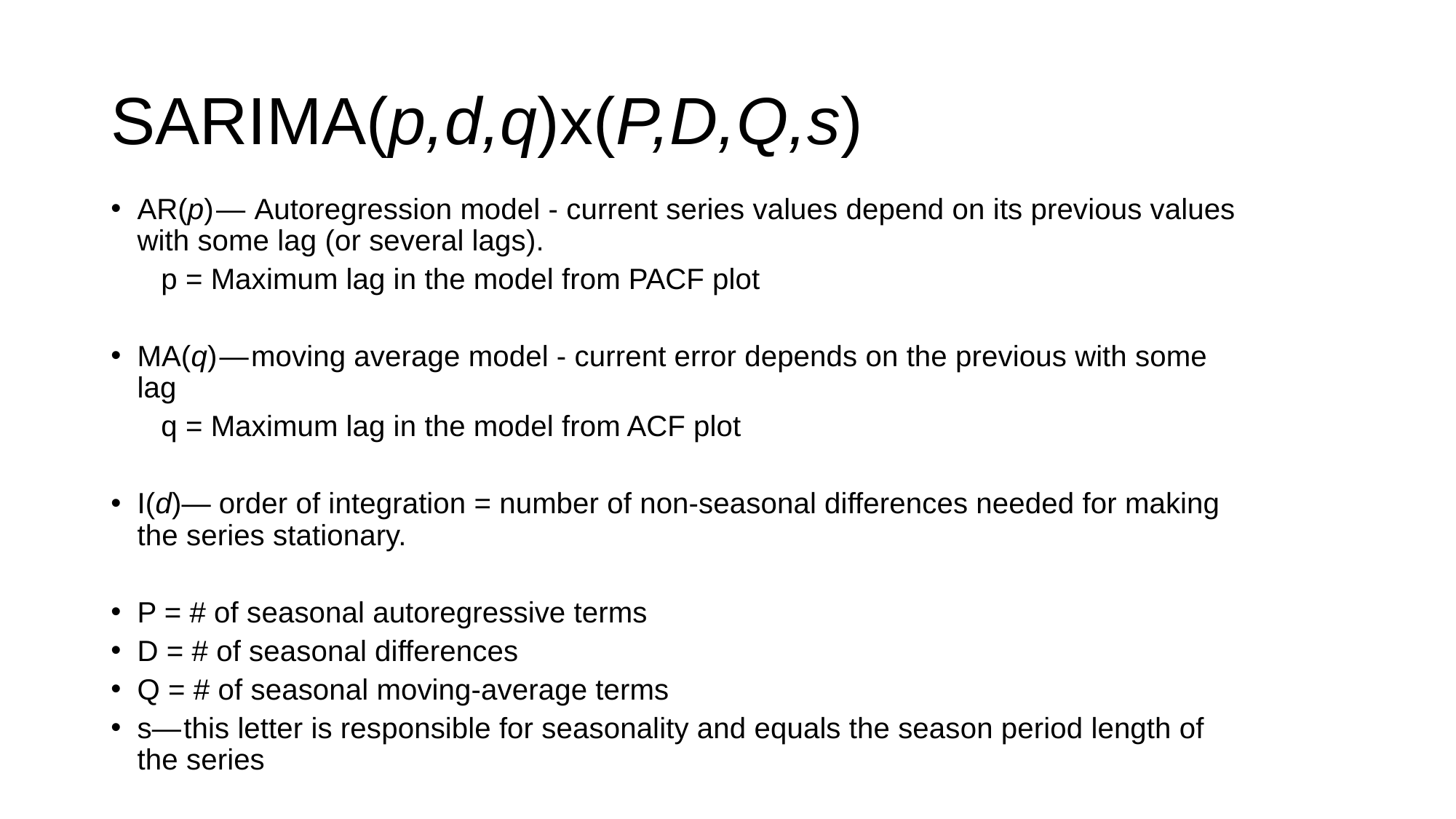

# SARIMA(p,d,q)x(P,D,Q,s)
AR(p) —  Autoregression model - current series values depend on its previous values with some lag (or several lags).
	p = Maximum lag in the model from PACF plot

MA(q) — moving average model - current error depends on the previous with some lag
	q = Maximum lag in the model from ACF plot

I(d)— order of integration = number of non-seasonal differences needed for making the series stationary.

P = # of seasonal autoregressive terms
D = # of seasonal differences
Q = # of seasonal moving-average terms
s— this letter is responsible for seasonality and equals the season period length of the series